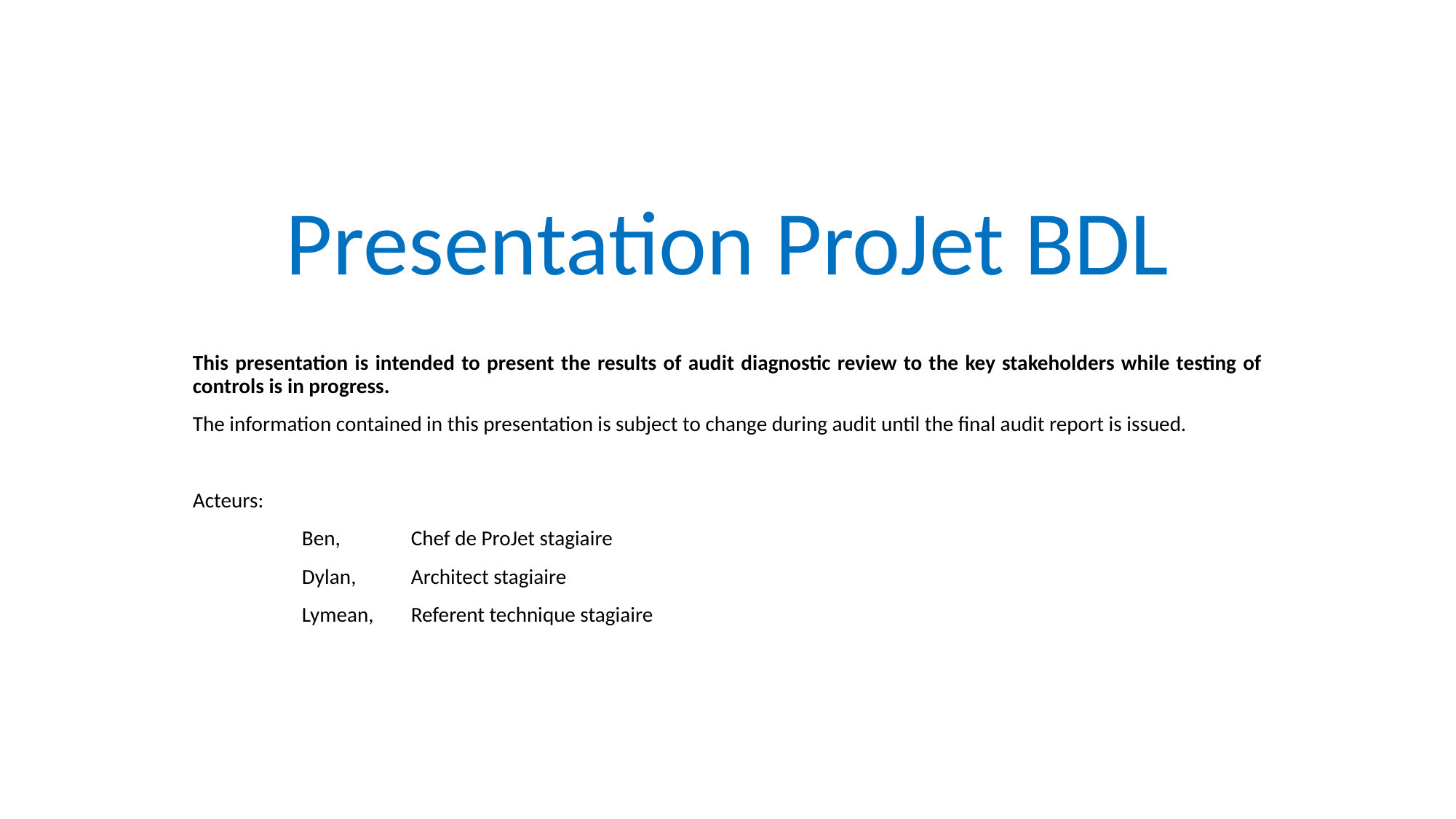

# Presentation ProJet BDL
This presentation is intended to present the results of audit diagnostic review to the key stakeholders while testing of controls is in progress.
The information contained in this presentation is subject to change during audit until the final audit report is issued.

Acteurs:
	Ben, 	Chef de ProJet stagiaire
	Dylan, 	Architect stagiaire
	Lymean, 	Referent technique stagiaire